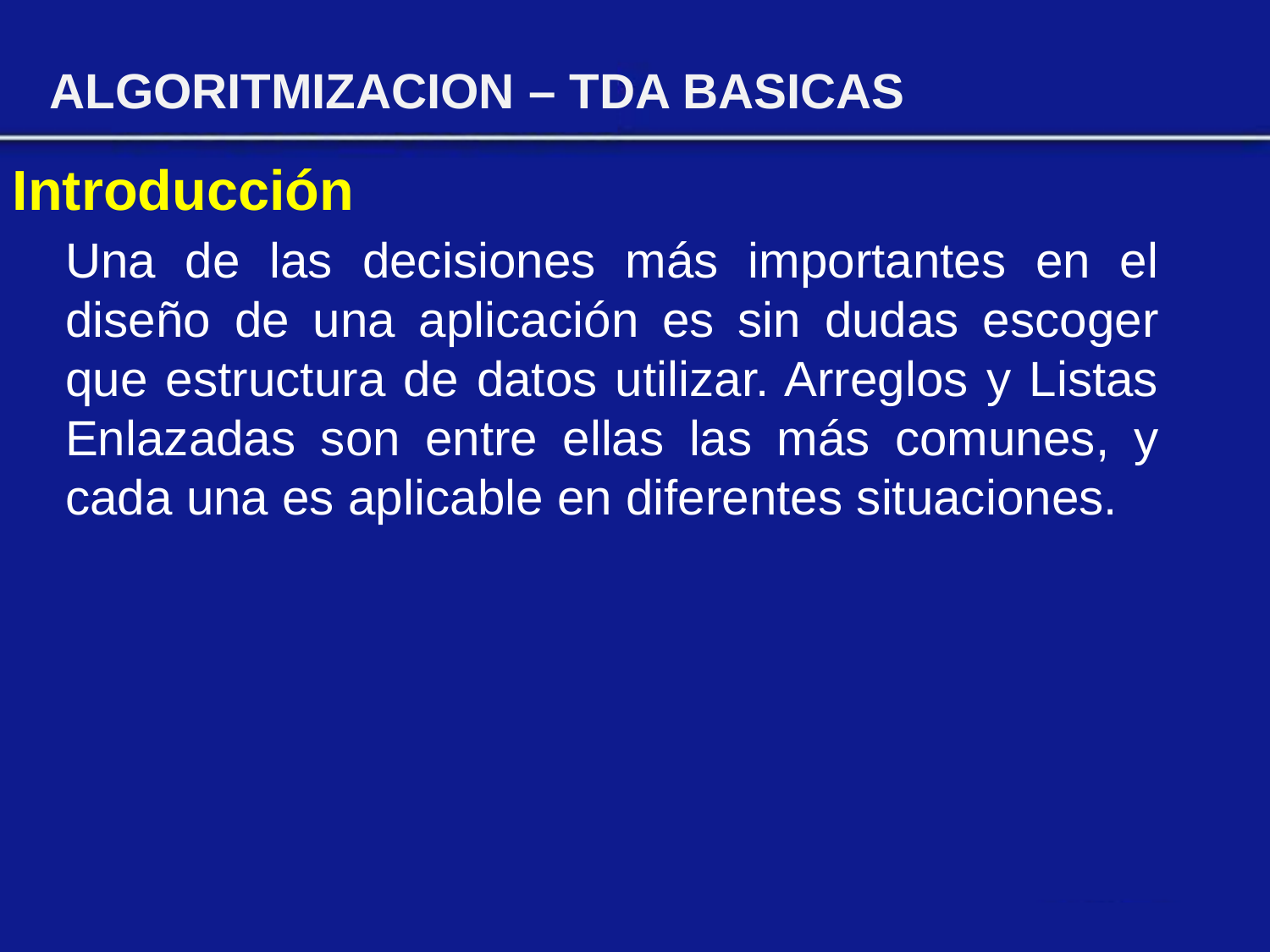

ALGORITMIZACION – TDA BASICAS
Introducción
Una de las decisiones más importantes en el diseño de una aplicación es sin dudas escoger que estructura de datos utilizar. Arreglos y Listas Enlazadas son entre ellas las más comunes, y cada una es aplicable en diferentes situaciones.